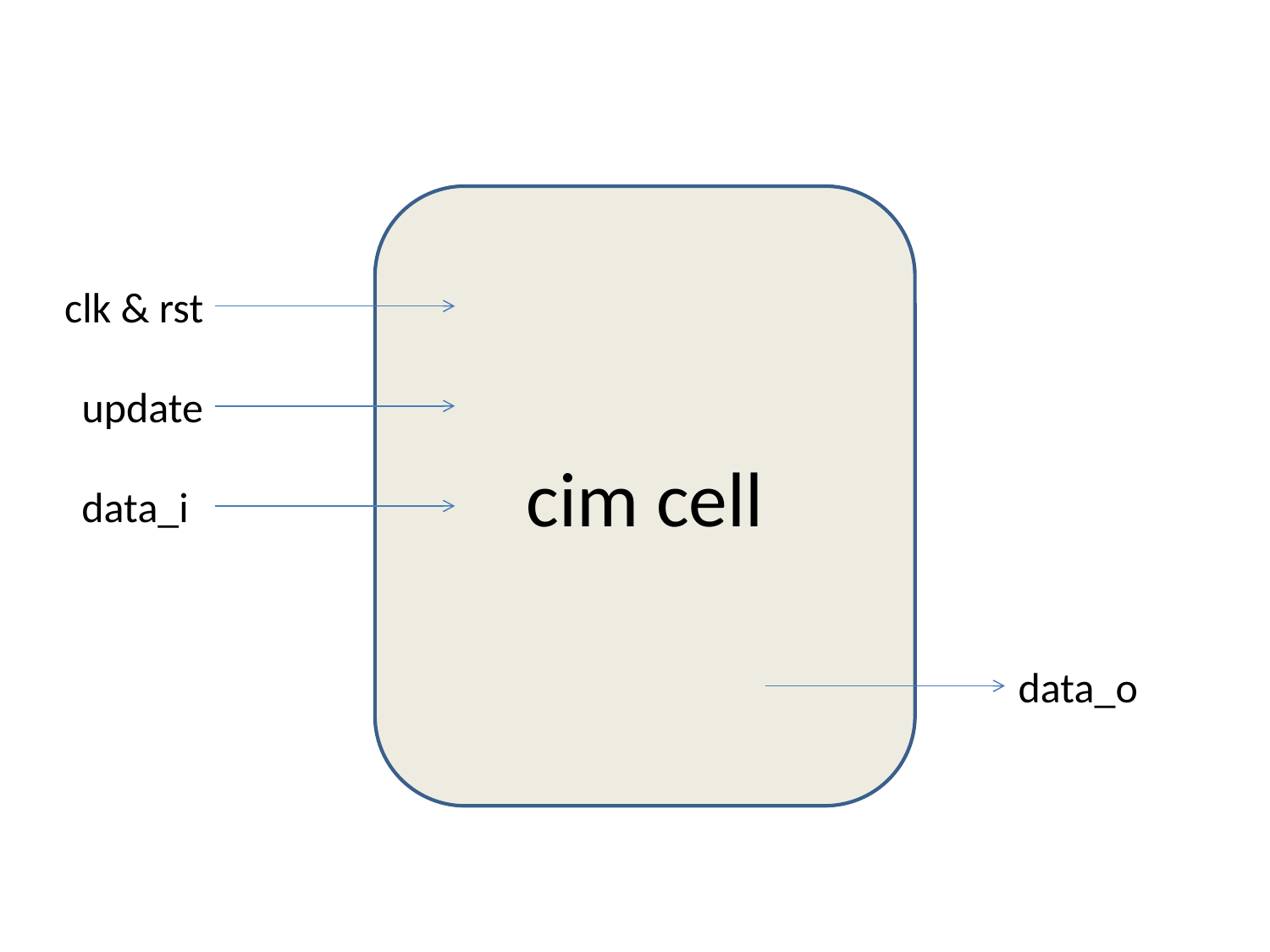

cim cell
clk & rst
update
data_i
data_o